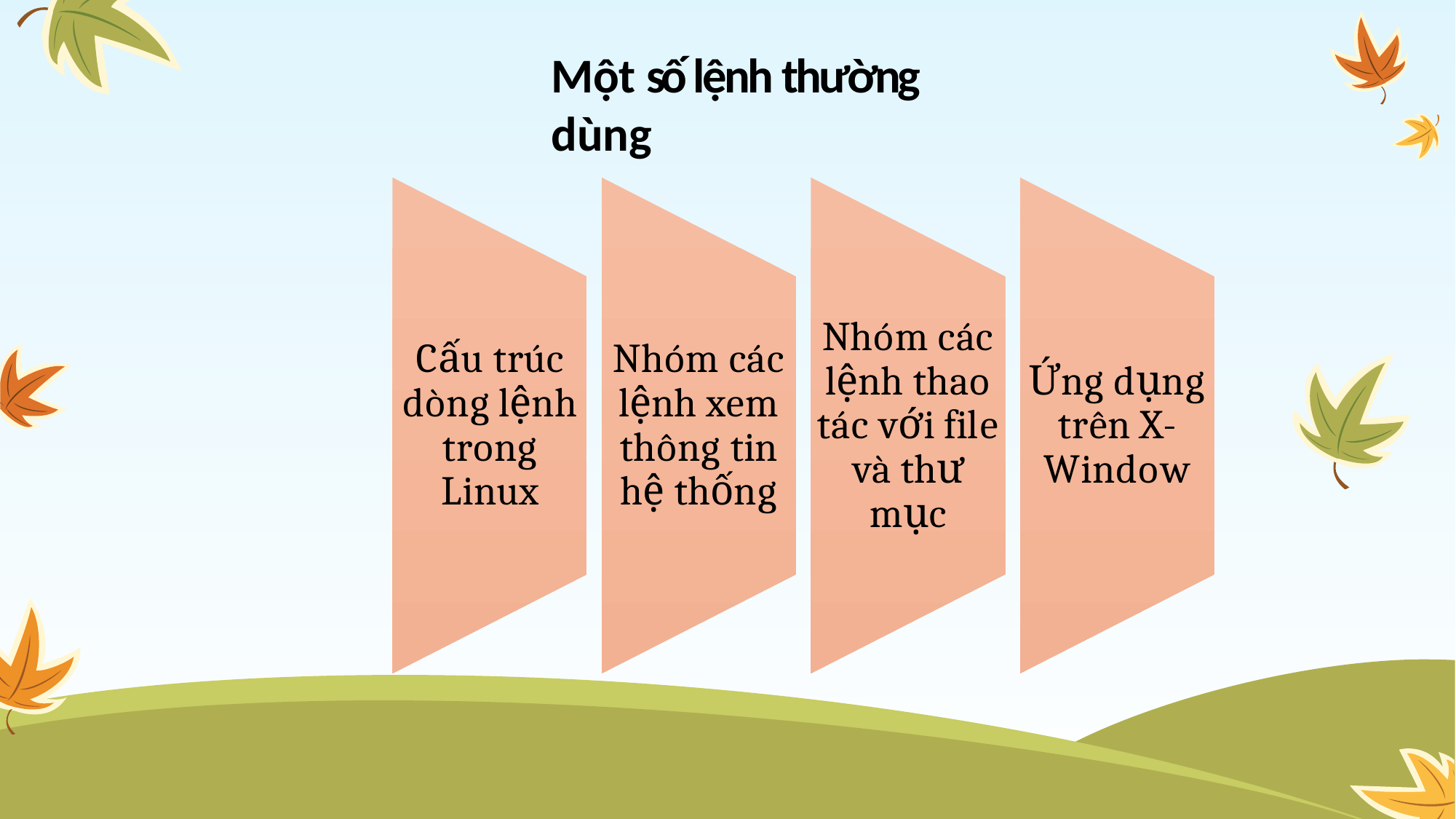

Một số lệnh thường dùng
Cấu trúc dòng lệnh trong Linux
Nhóm các lệnh xem thông tin hệ thống
Nhóm các lệnh thao tác với file và thư mục
Ứng dụng trên X-Window